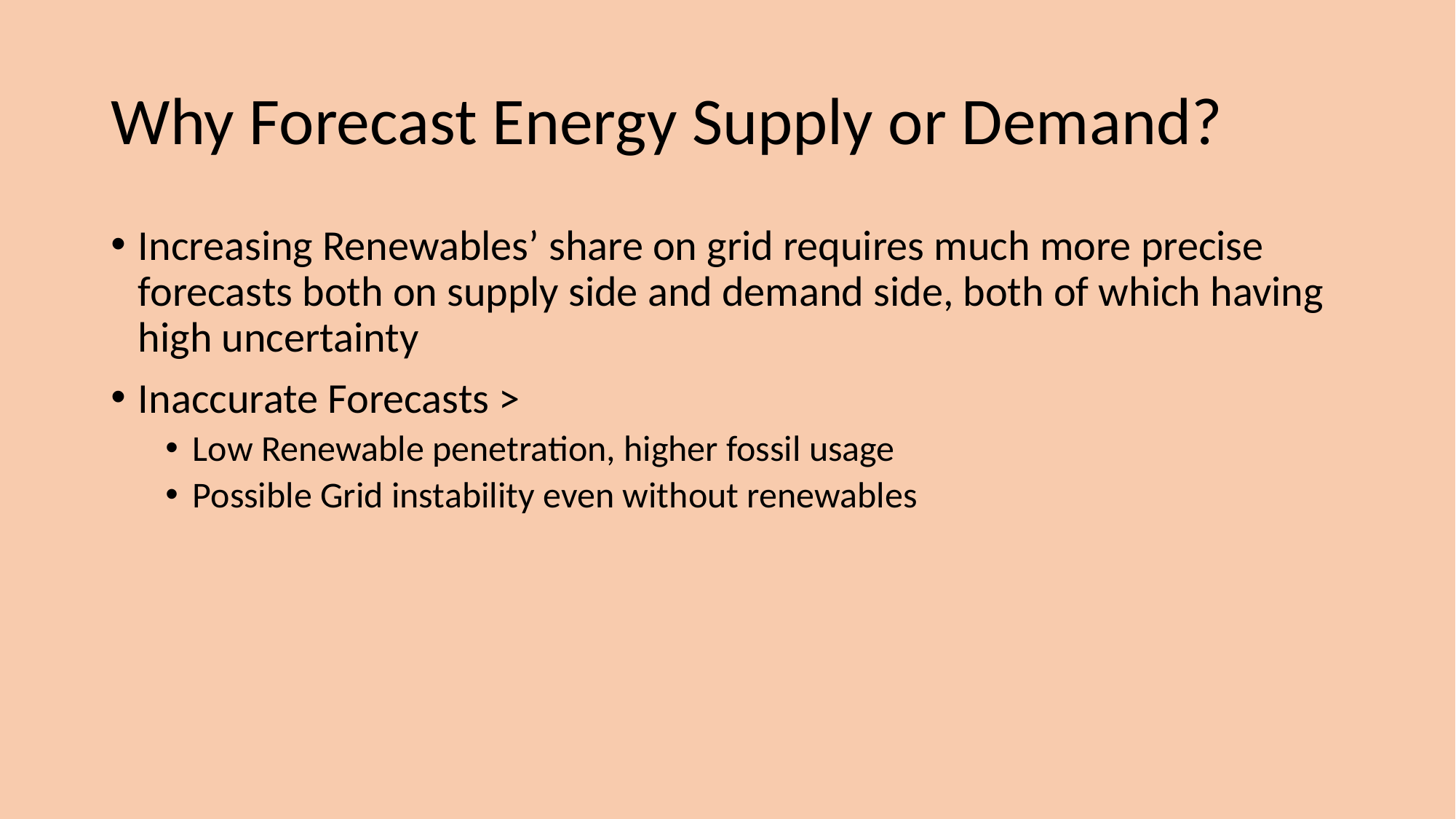

# Why Forecast Energy Supply or Demand?
Increasing Renewables’ share on grid requires much more precise forecasts both on supply side and demand side, both of which having high uncertainty
Inaccurate Forecasts >
Low Renewable penetration, higher fossil usage
Possible Grid instability even without renewables